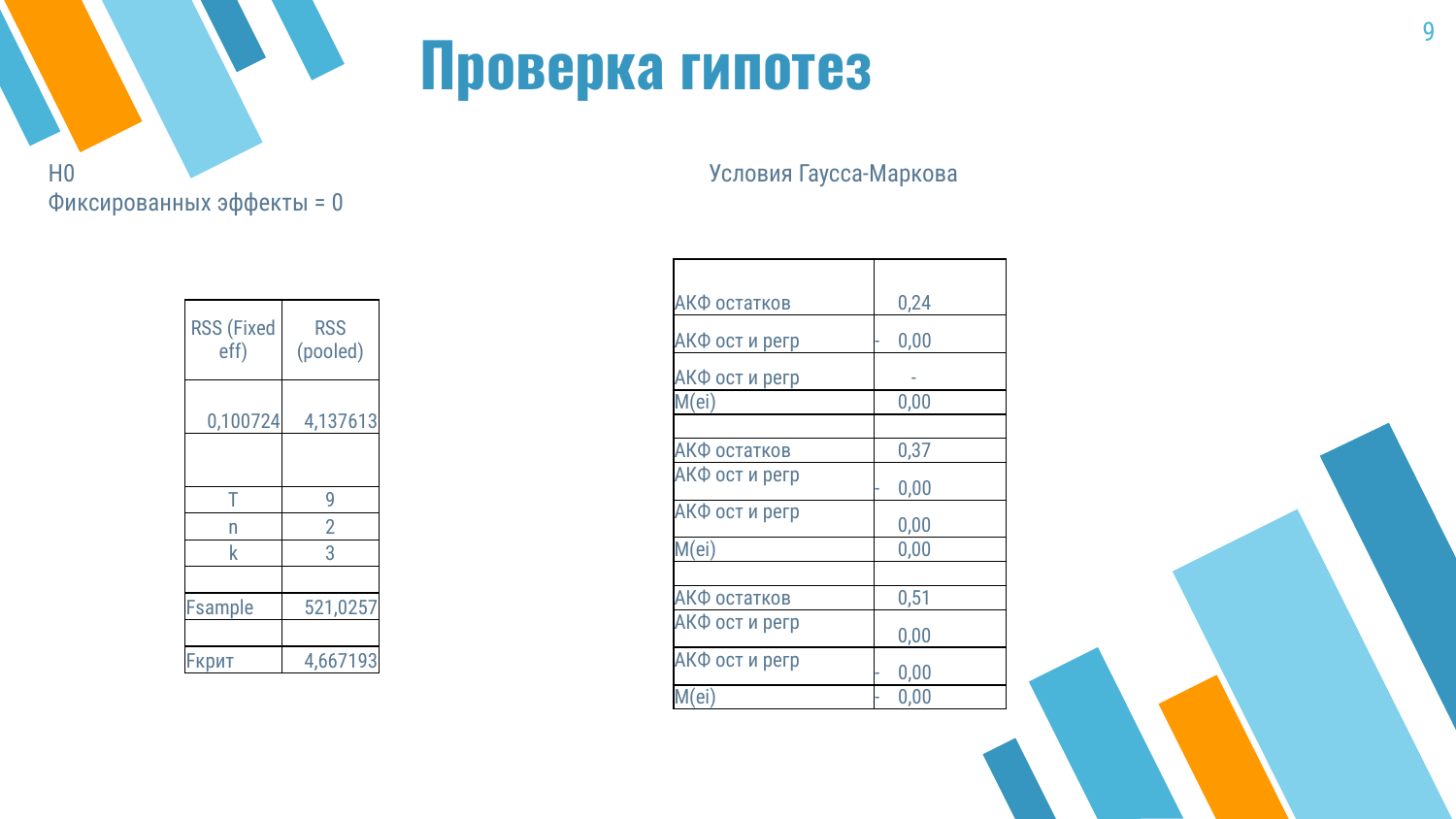

9
# Проверка гипотез
H0
Фиксированных эффекты = 0

Условия Гаусса-Маркова

| АКФ остатков | 0,24 |
| --- | --- |
| АКФ ост и регр | - 0,00 |
| АКФ ост и регр | - |
| M(ei) | 0,00 |
|  |  |
| АКФ остатков | 0,37 |
| АКФ ост и регр | - 0,00 |
| АКФ ост и регр | 0,00 |
| M(ei) | 0,00 |
|  |  |
| АКФ остатков | 0,51 |
| АКФ ост и регр | 0,00 |
| АКФ ост и регр | - 0,00 |
| M(ei) | - 0,00 |
| RSS (Fixed eff) | RSS (pooled) |
| --- | --- |
| 0,100724 | 4,137613 |
|  |  |
| T | 9 |
| n | 2 |
| k | 3 |
|  |  |
| Fsample | 521,0257 |
|  |  |
| Fкрит | 4,667193 |